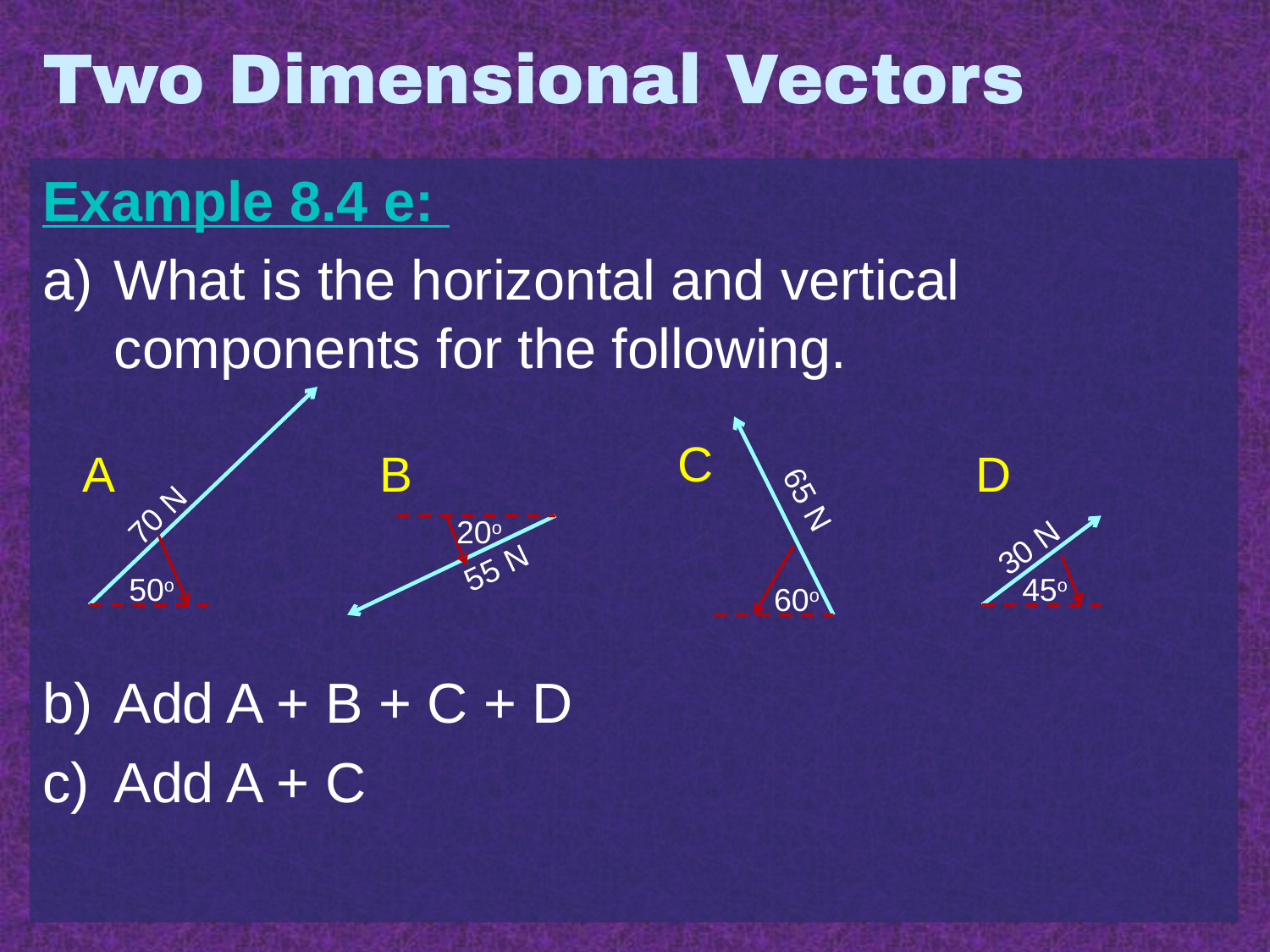

# Two Dimensional Vectors
Example 8.4 e:
What is the horizontal and vertical components for the following.

Add A + B + C + D
Add A + C
A
70 N
50o
C
65 N
60o
B
20o
55 N
D
30 N
45o